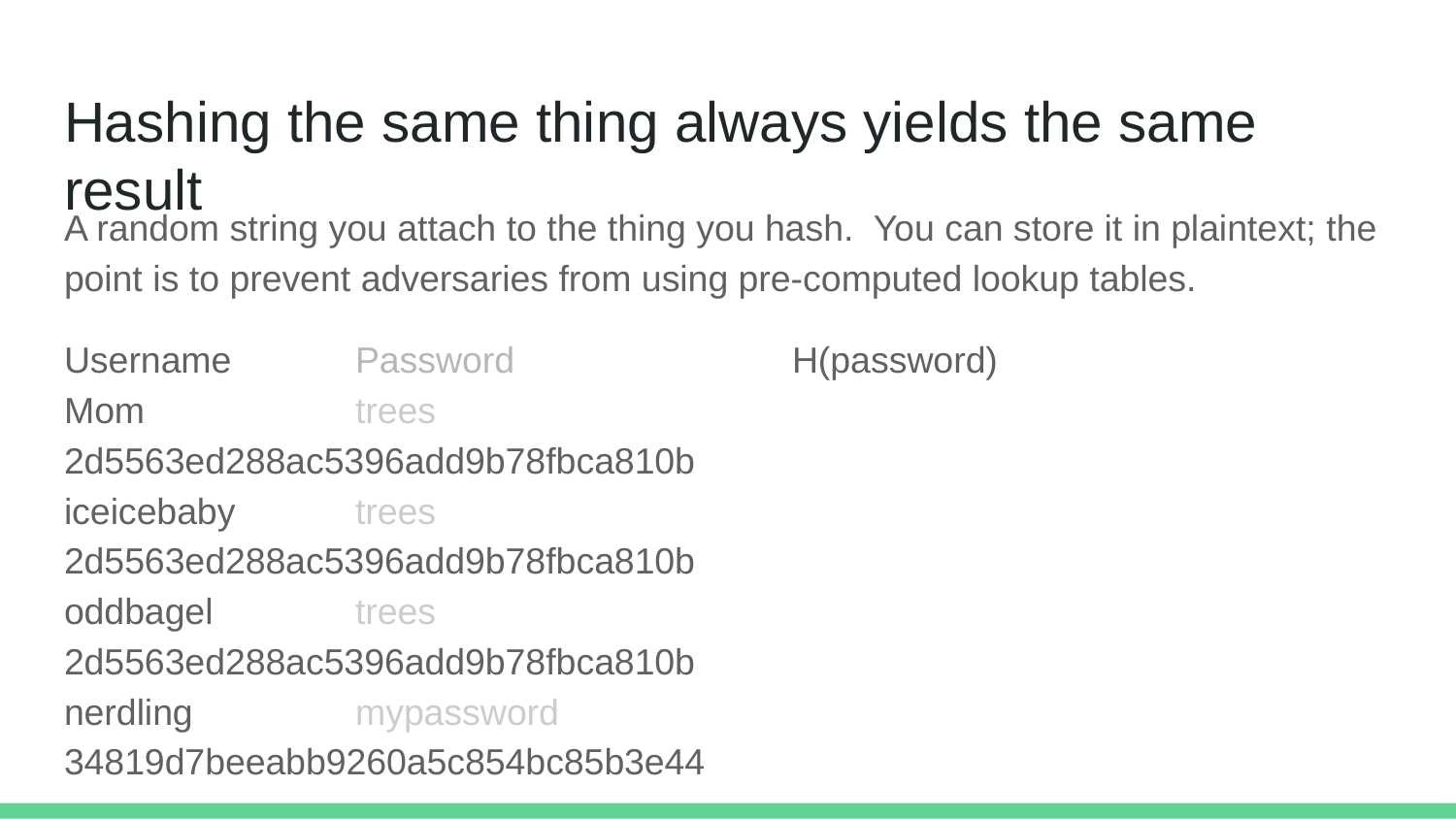

# Hashing the same thing always yields the same result
A random string you attach to the thing you hash.  You can store it in plaintext; the point is to prevent adversaries from using pre-computed lookup tables.
Username	Password		H(password)
Mom		trees			2d5563ed288ac5396add9b78fbca810b
iceicebaby	trees			2d5563ed288ac5396add9b78fbca810b
oddbagel	trees			2d5563ed288ac5396add9b78fbca810b
nerdling		mypassword		34819d7beeabb9260a5c854bc85b3e44